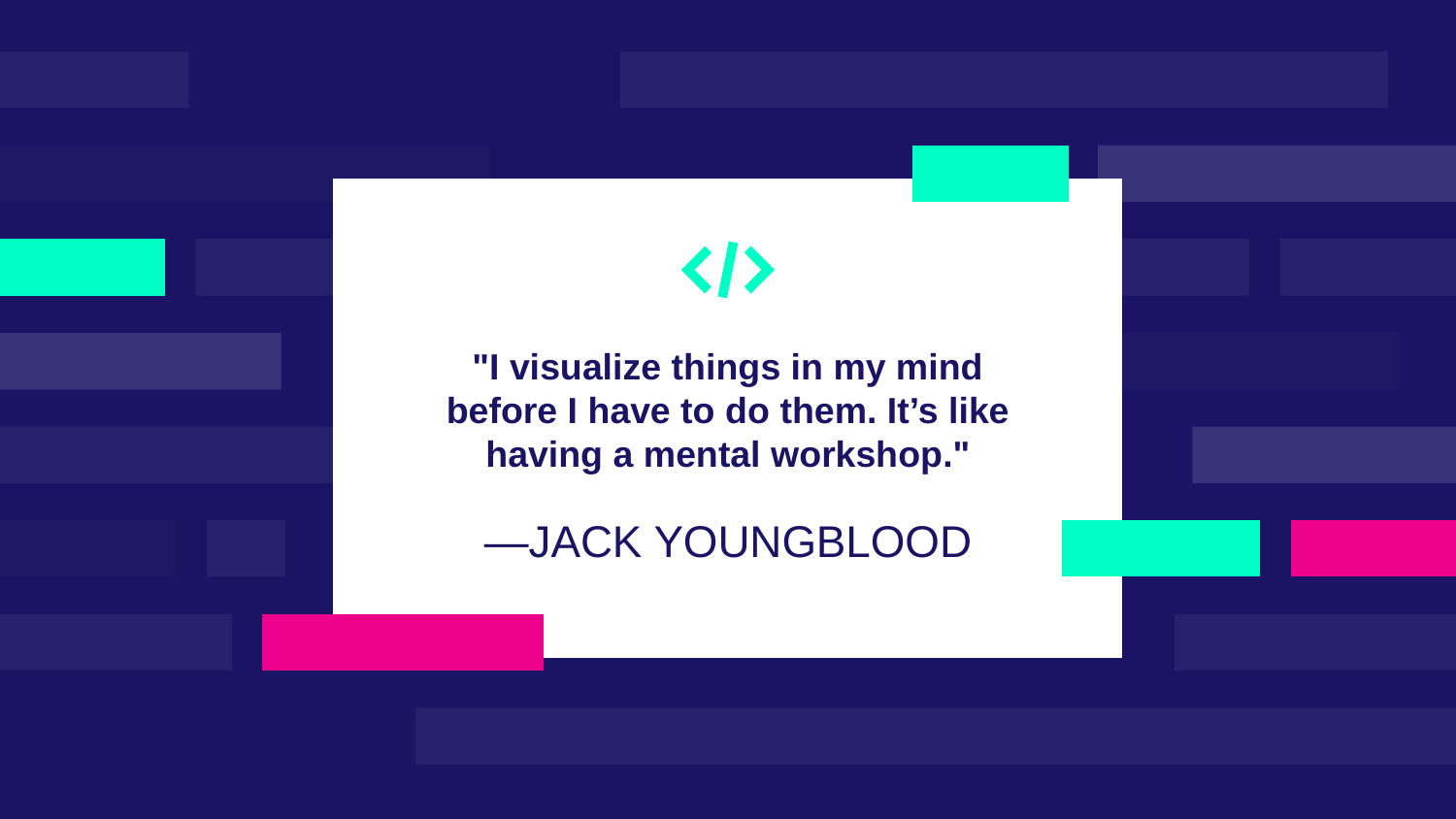

"I visualize things in my mind
before I have to do them. It’s like having a mental workshop."
# —JACK YOUNGBLOOD